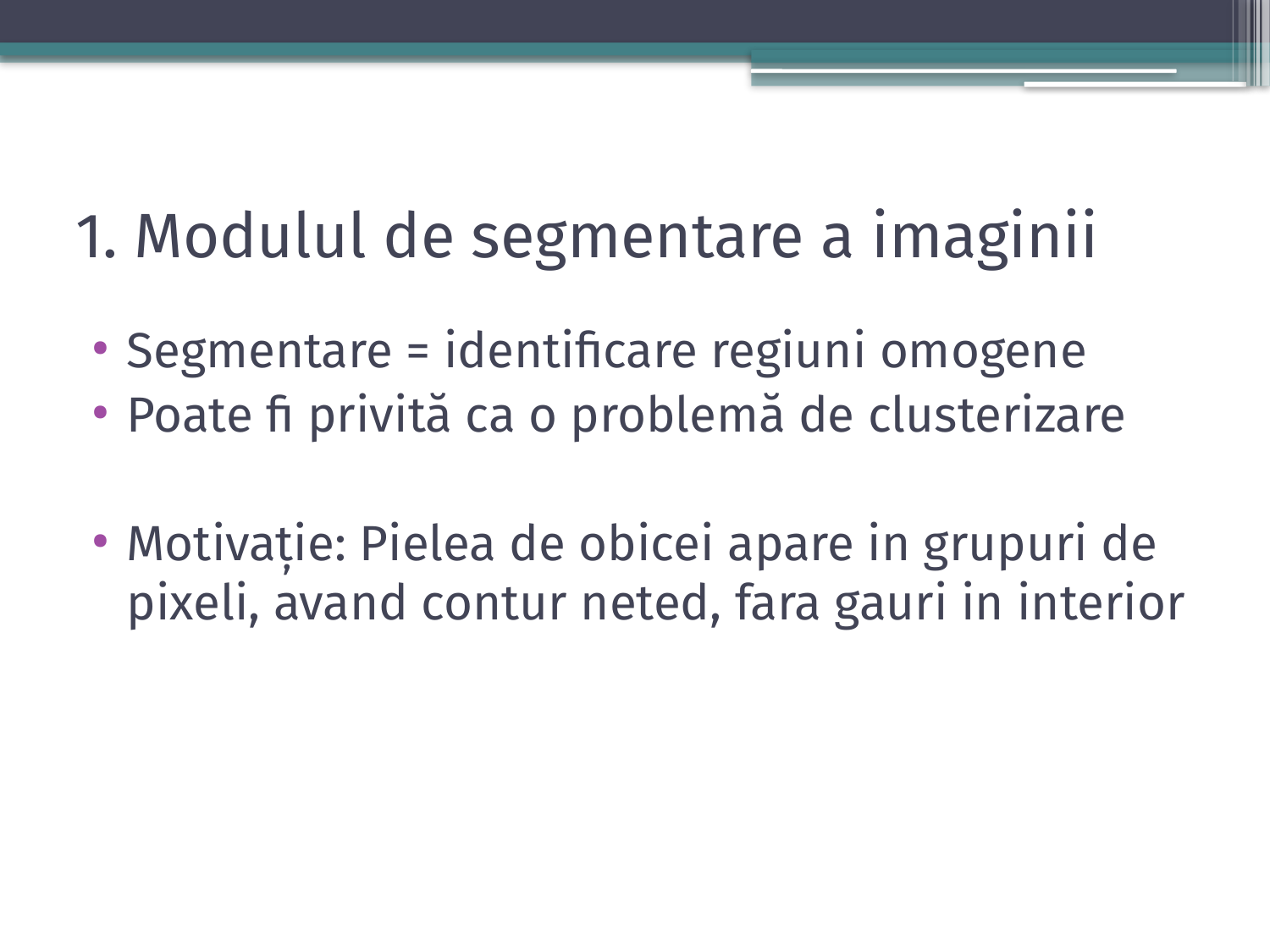

# 1. Modulul de segmentare a imaginii
Segmentare = identificare regiuni omogene
Poate fi privită ca o problemă de clusterizare

Motivație: Pielea de obicei apare in grupuri de pixeli, avand contur neted, fara gauri in interior